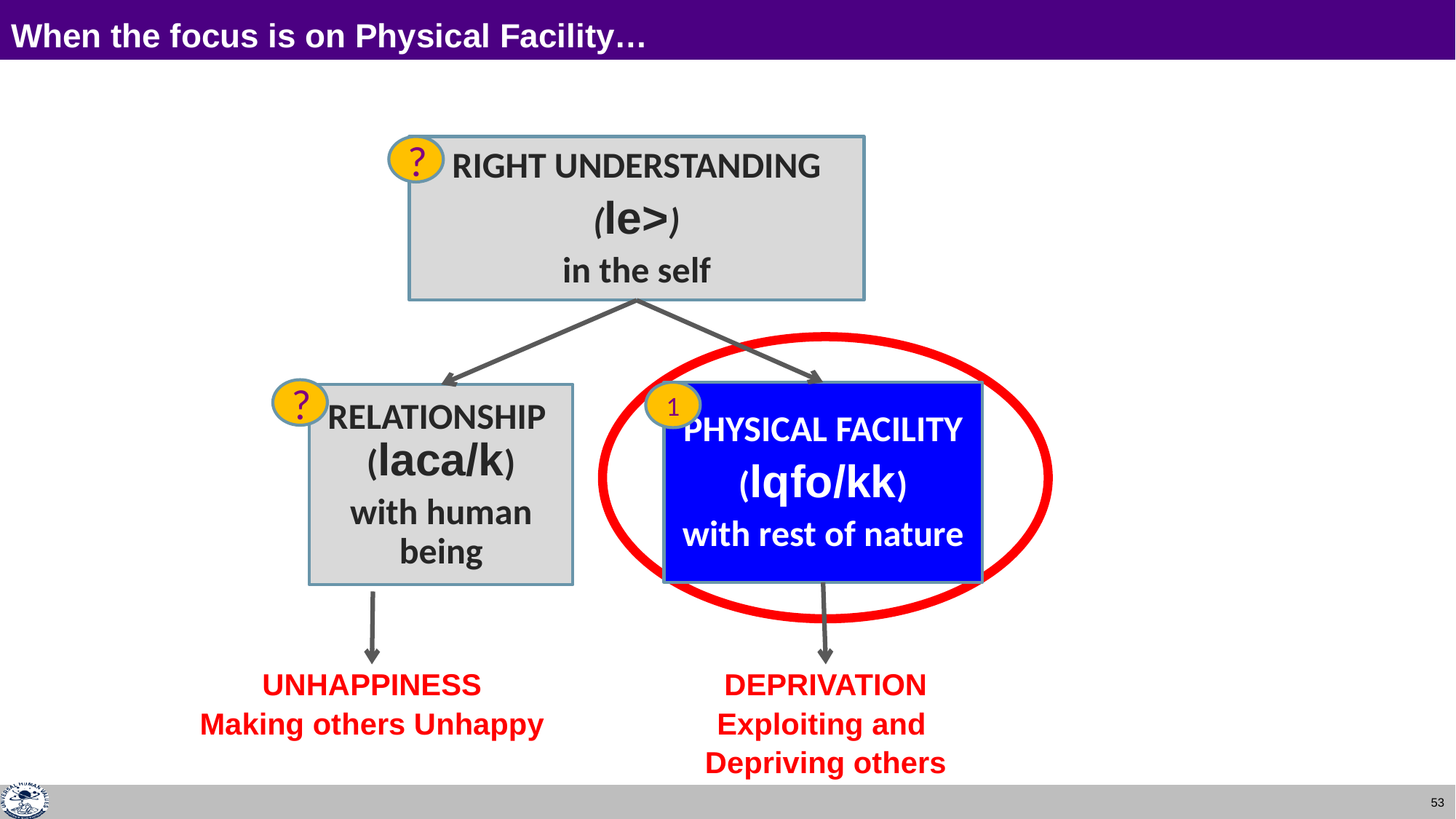

# When the focus is on Physical Facility…

?
RIGHT UNDERSTANDING
(le>)
in the self

?
1
PHYSICAL FACILITY
(lqfo/kk)
with rest of nature
RELATIONSHIP  (laca/k)
with human being
UNHAPPINESS
Making others Unhappy
DEPRIVATION
Exploiting and
Depriving others